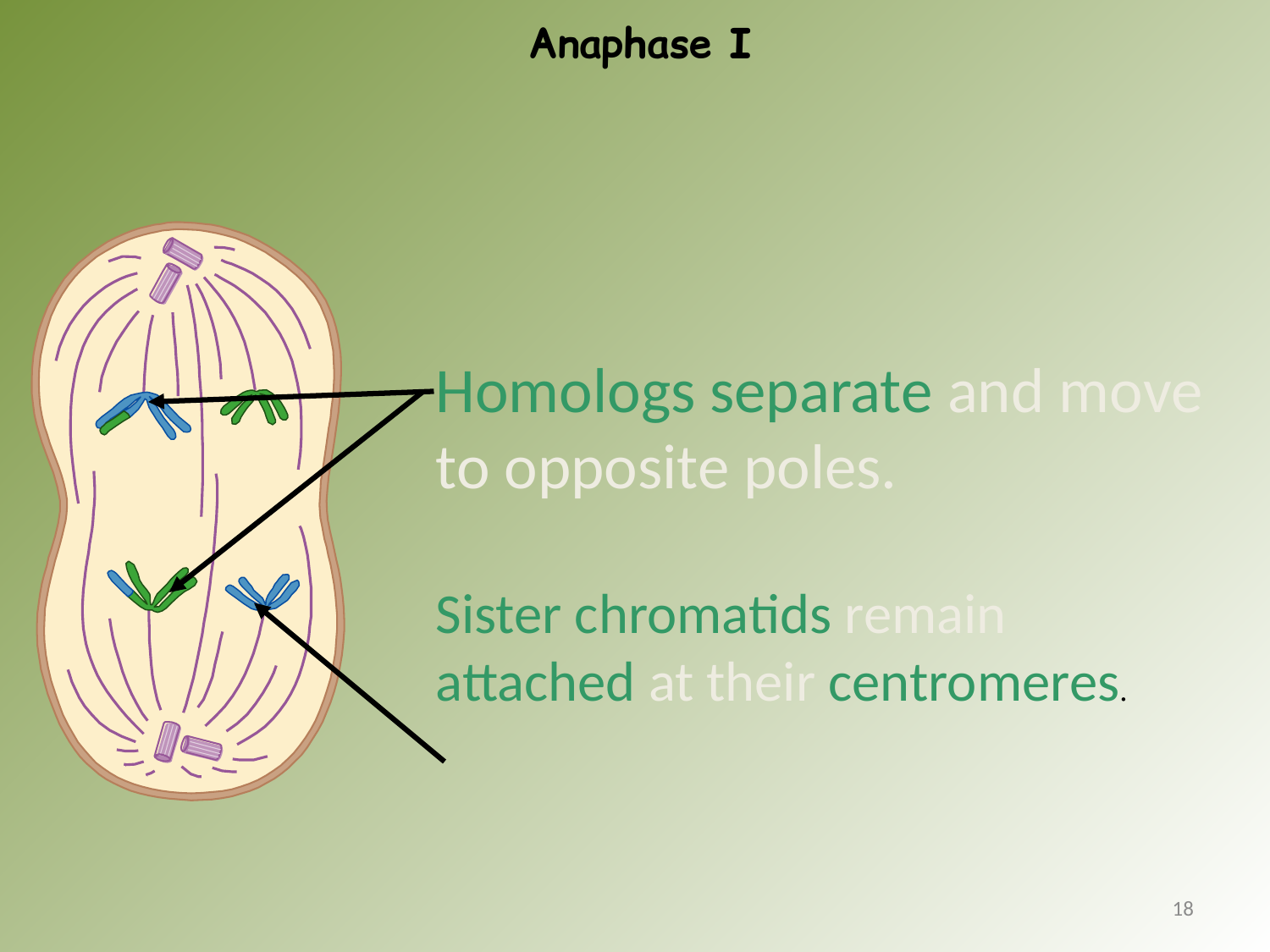

# Anaphase I

Homologs separate and move to opposite poles.

Sister chromatids remain
attached at their centromeres.

18